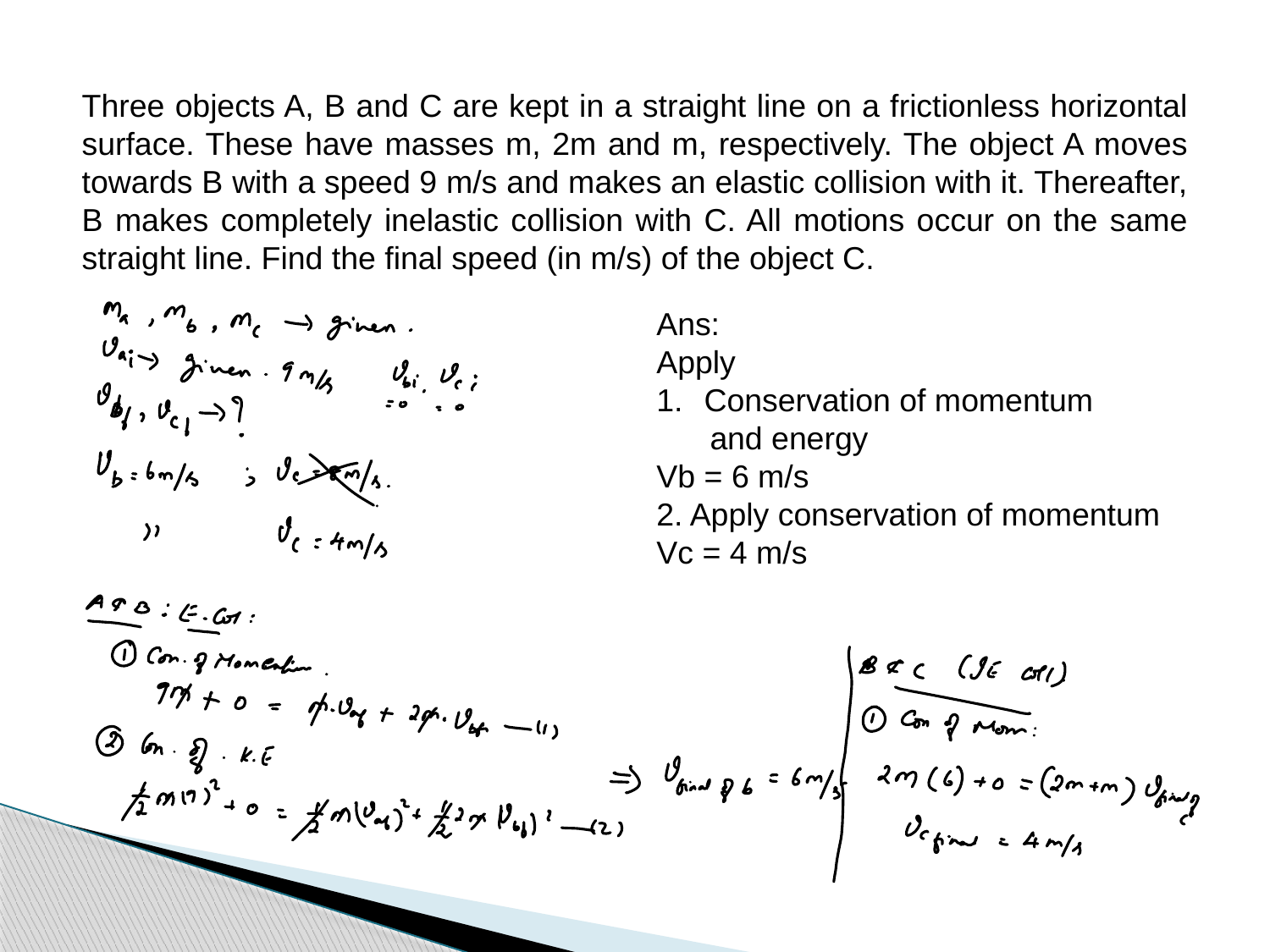

Three objects A, B and C are kept in a straight line on a frictionless horizontal surface. These have masses m, 2m and m, respectively. The object A moves towards B with a speed 9 m/s and makes an elastic collision with it. Thereafter, B makes completely inelastic collision with C. All motions occur on the same straight line. Find the final speed (in m/s) of the object C.
Ans:
Apply
Conservation of momentum
      and energy
Vb = 6 m/s
2. Apply conservation of momentum
Vc = 4 m/s